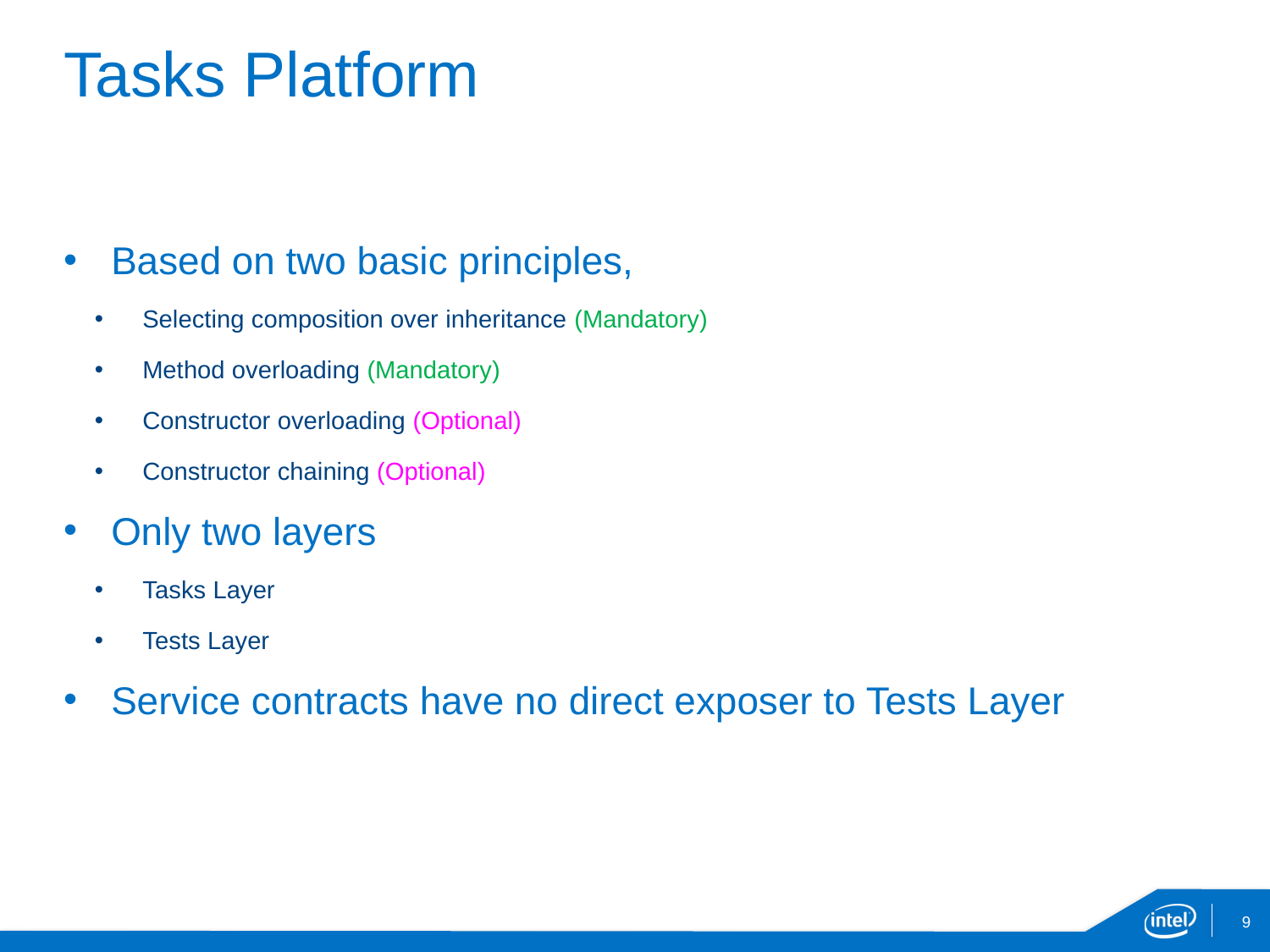

# Tasks Platform
Based on two basic principles,
Selecting composition over inheritance (Mandatory)
Method overloading (Mandatory)
Constructor overloading (Optional)
Constructor chaining (Optional)
Only two layers
Tasks Layer
Tests Layer
Service contracts have no direct exposer to Tests Layer

9